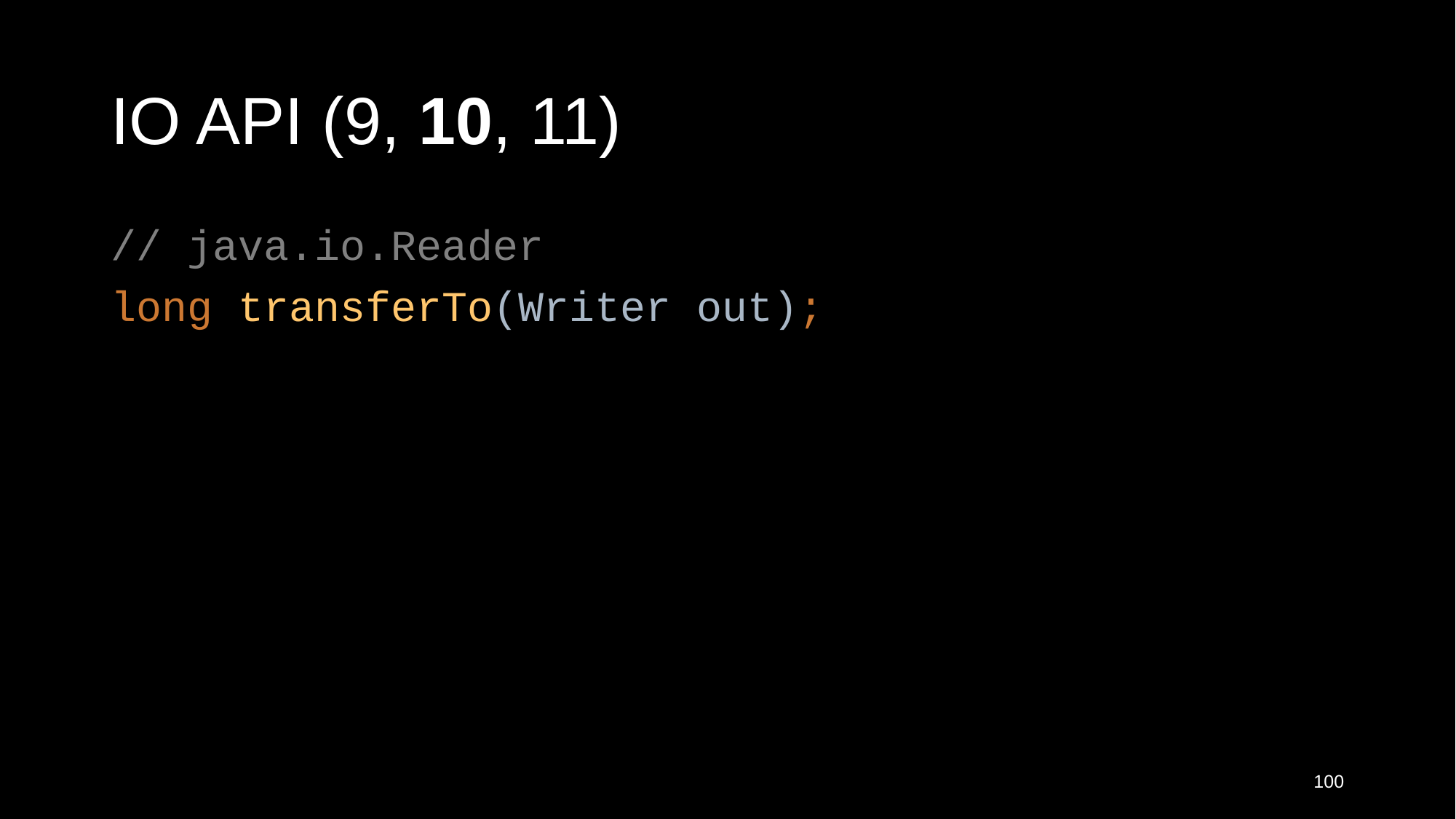

# IO API (9, 10, 11)
// java.io.Reader
long transferTo(Writer out);

100